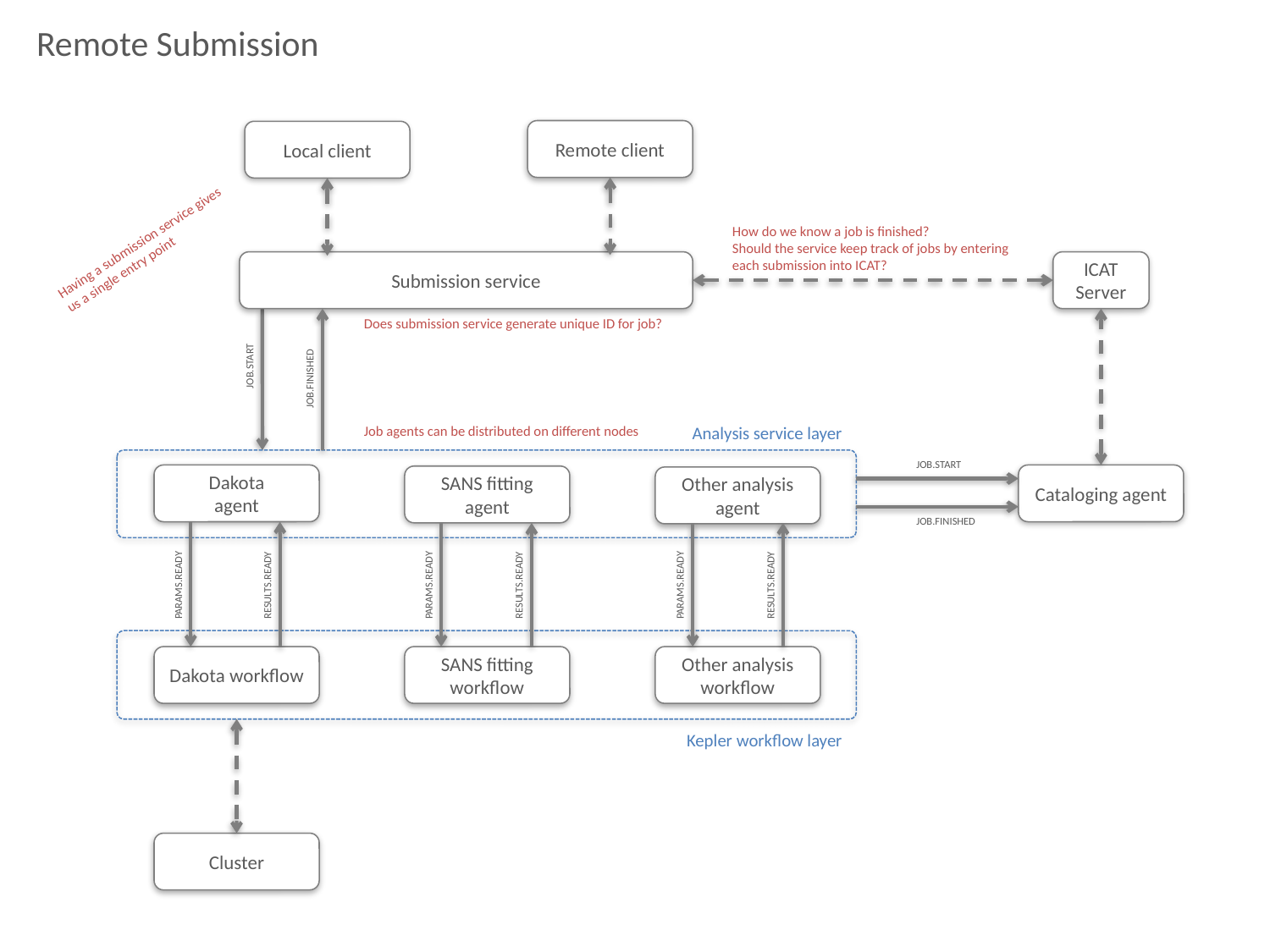

Remote Submission
Remote client
Local client
How do we know a job is finished?
Should the service keep track of jobs by entering each submission into ICAT?
Having a submission service gives us a single entry point
Submission service
ICAT Server
Does submission service generate unique ID for job?
JOB.START
JOB.FINISHED
Analysis service layer
Job agents can be distributed on different nodes

JOB.START
Dakota
agent
Cataloging agent
SANS fitting
agent
Other analysis
agent
JOB.FINISHED
PARAMS.READY
RESULTS.READY
PARAMS.READY
RESULTS.READY
RESULTS.READY
PARAMS.READY

Dakota workflow
SANS fitting workflow
Other analysis workflow
Kepler workflow layer
Cluster